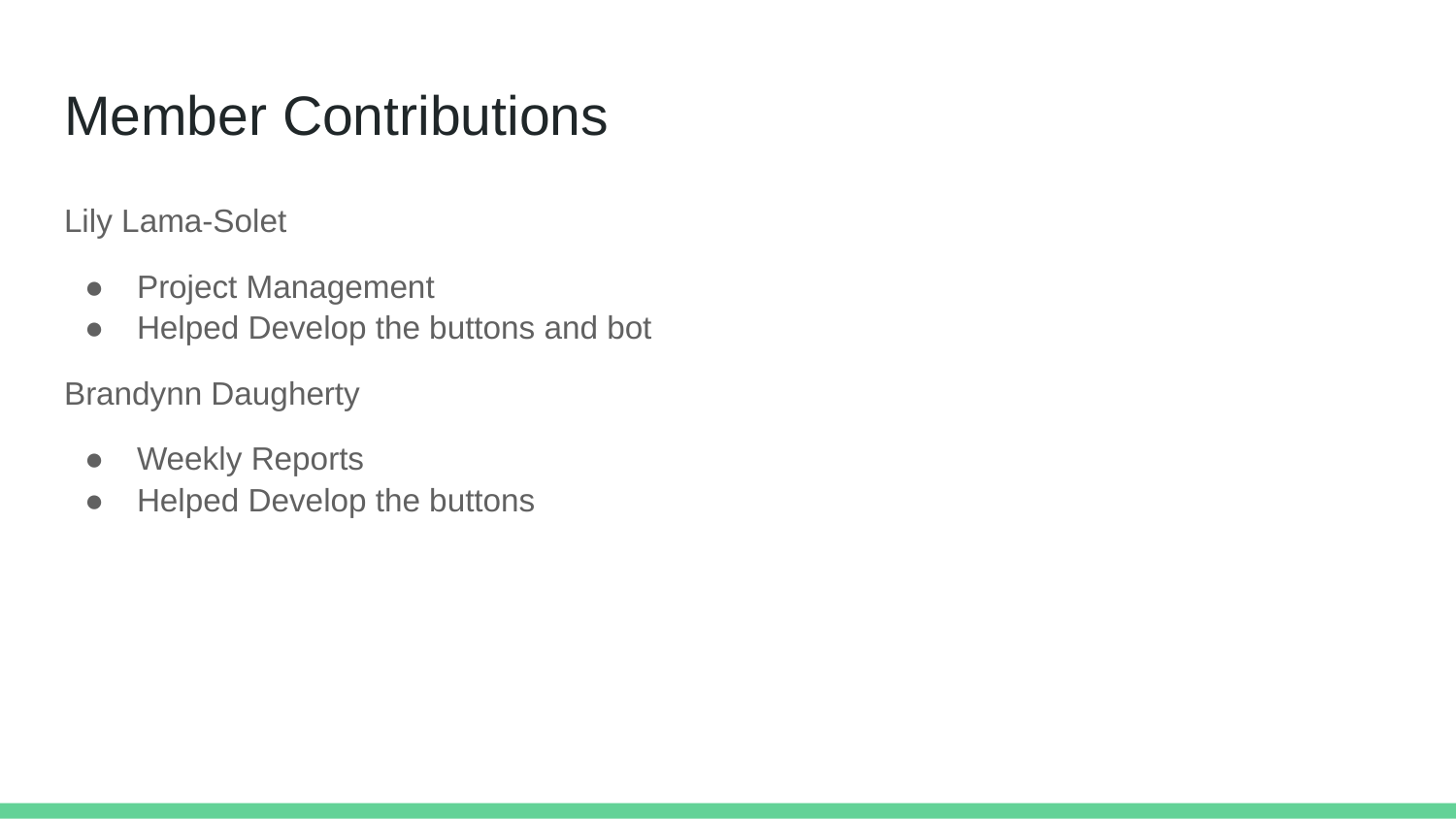

# Member Contributions
Lily Lama-Solet
Project Management
Helped Develop the buttons and bot
Brandynn Daugherty
Weekly Reports
Helped Develop the buttons